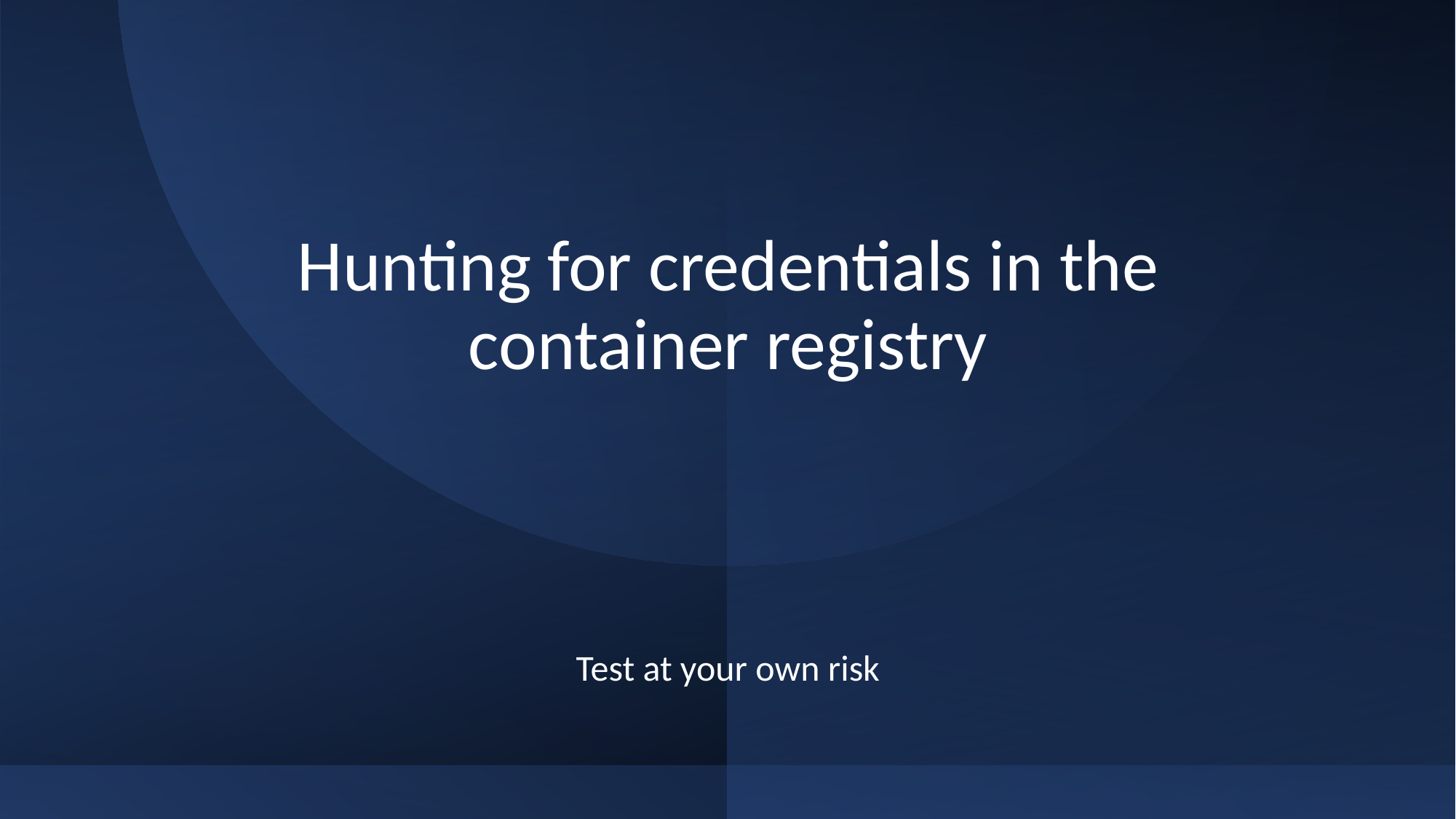

# Hunting for credentials in the container registry
Test at your own risk